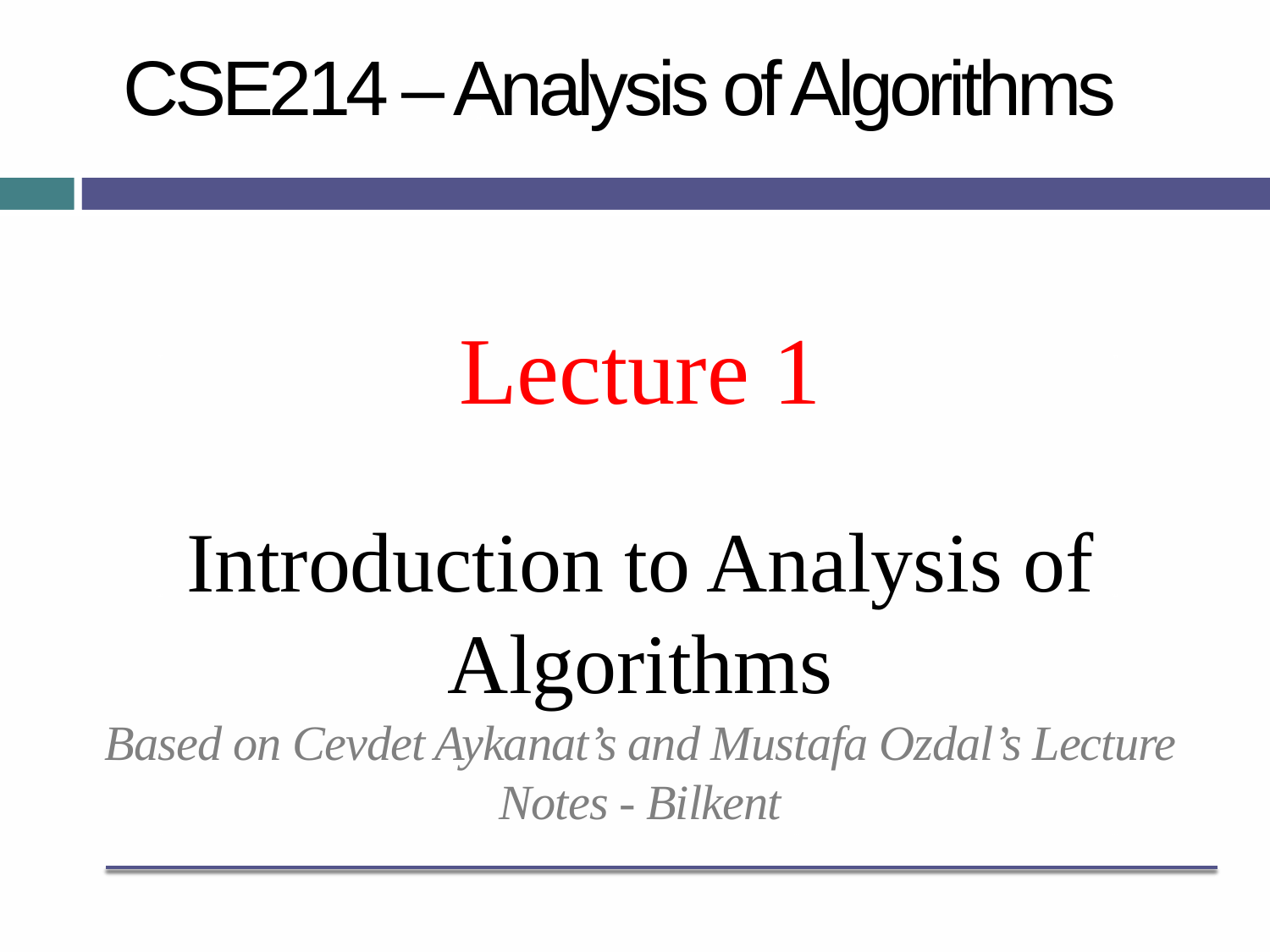

# CSE214 – Analysis of Algorithms

Lecture 1

Introduction to Analysis of Algorithms
Based on Cevdet Aykanat’s and Mustafa Ozdal’s Lecture Notes - Bilkent